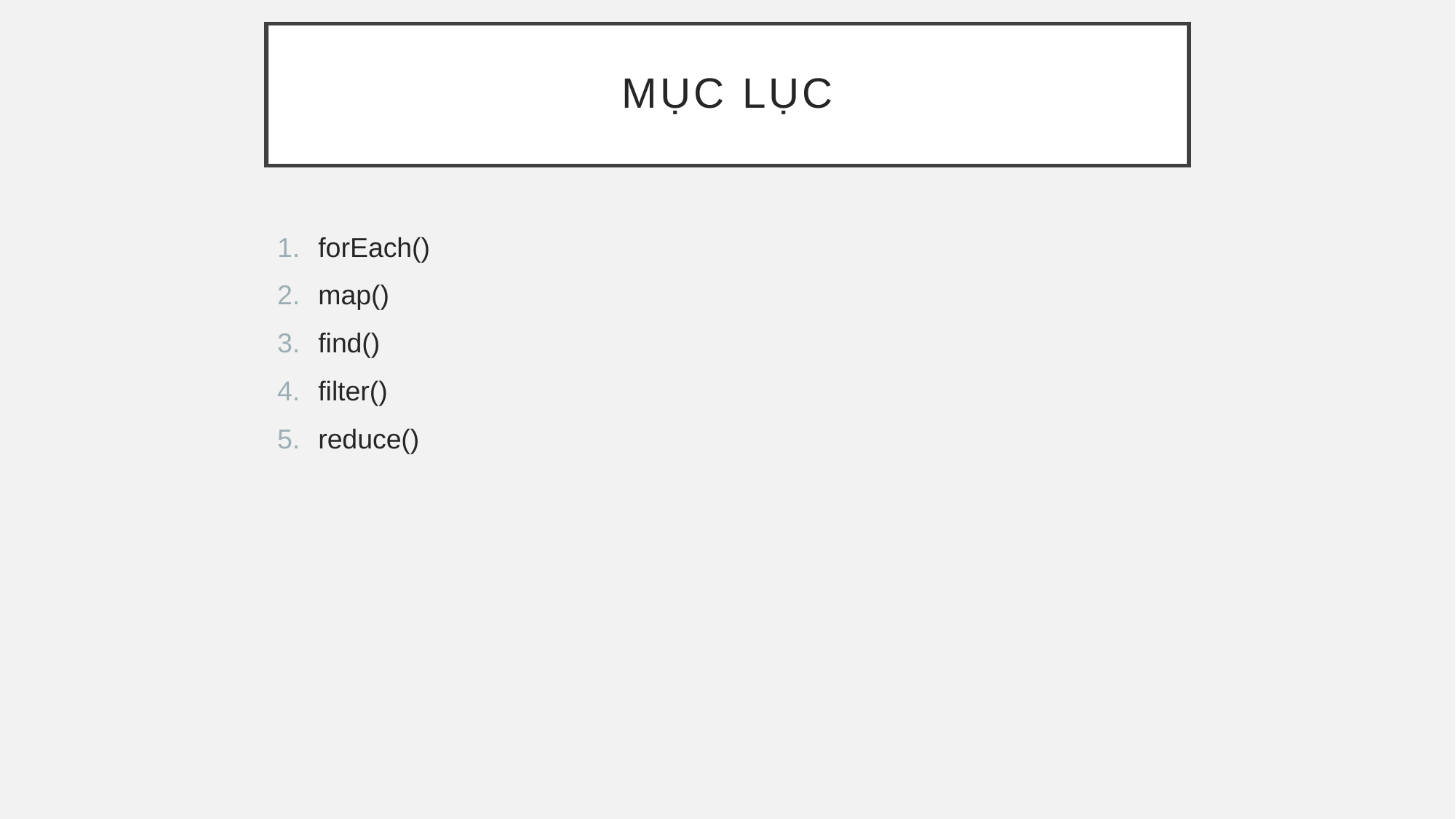

# Mục lục
forEach()
map()
find()
filter()
reduce()